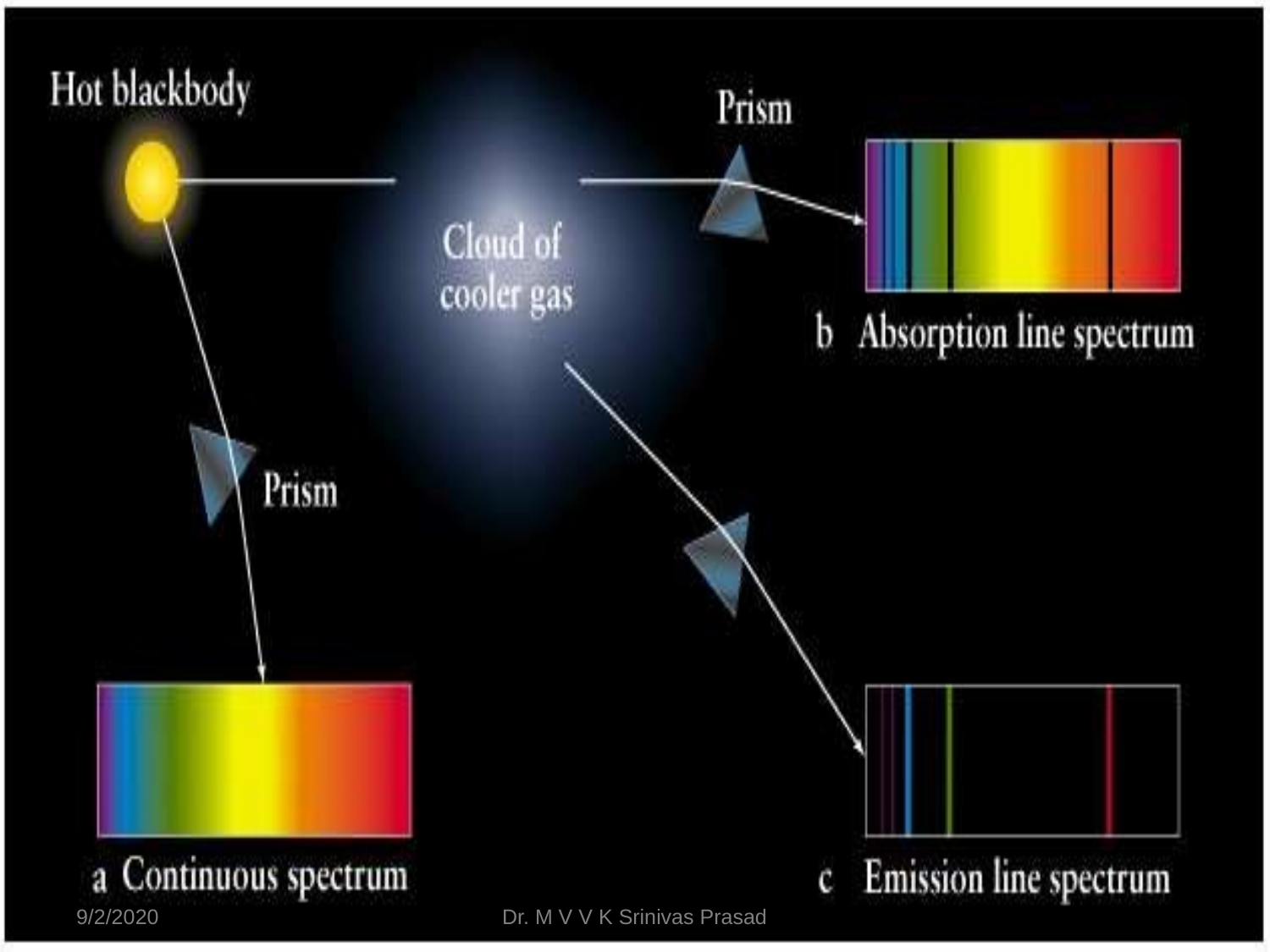

9/2/2020
Dr. M V V K Srinivas Prasad
30